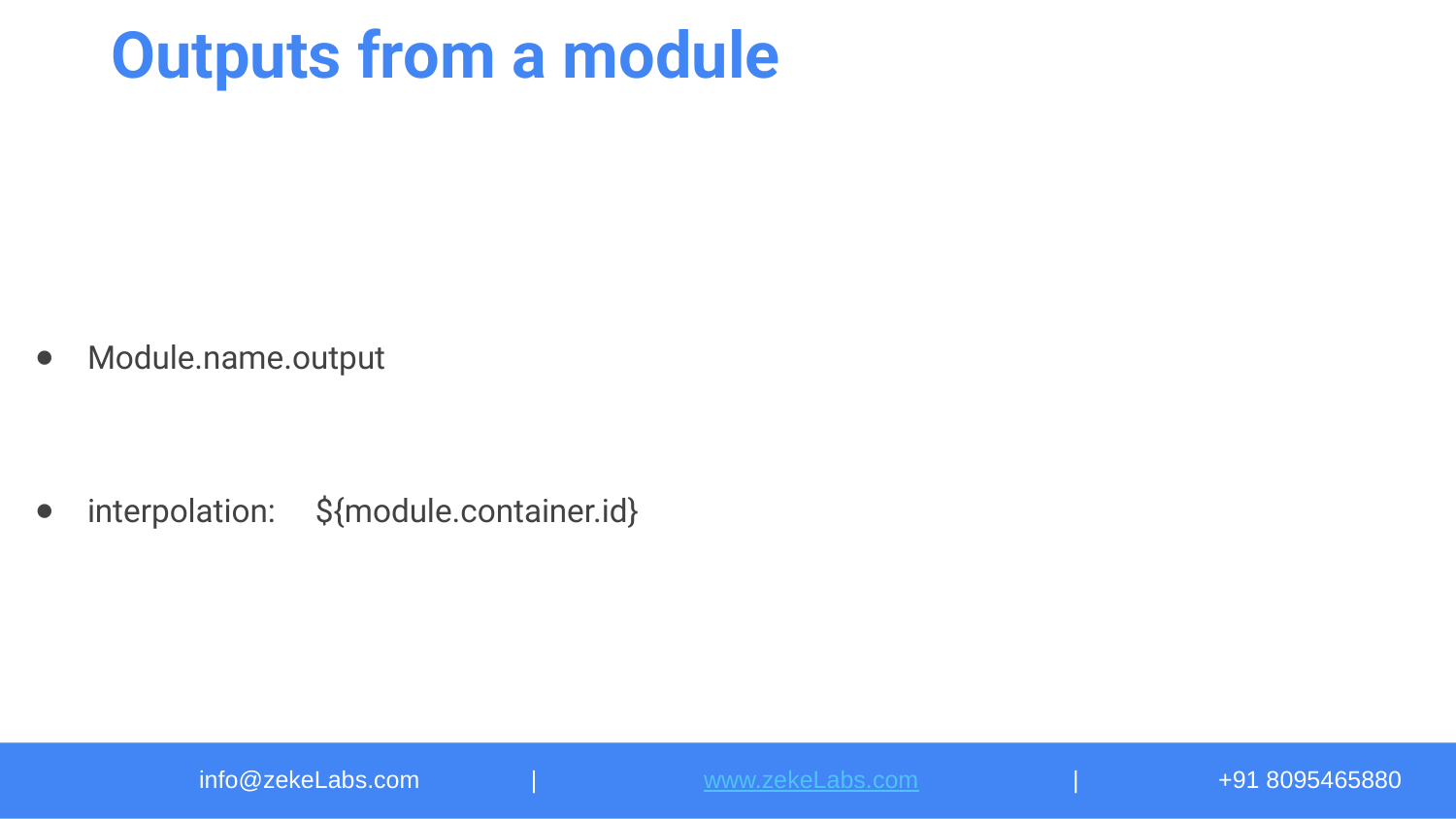

# Outputs from a module
Module.name.output

interpolation:     ${module.container.id}
info@zekeLabs.com	      |	          www.zekeLabs.com		|	+91 8095465880